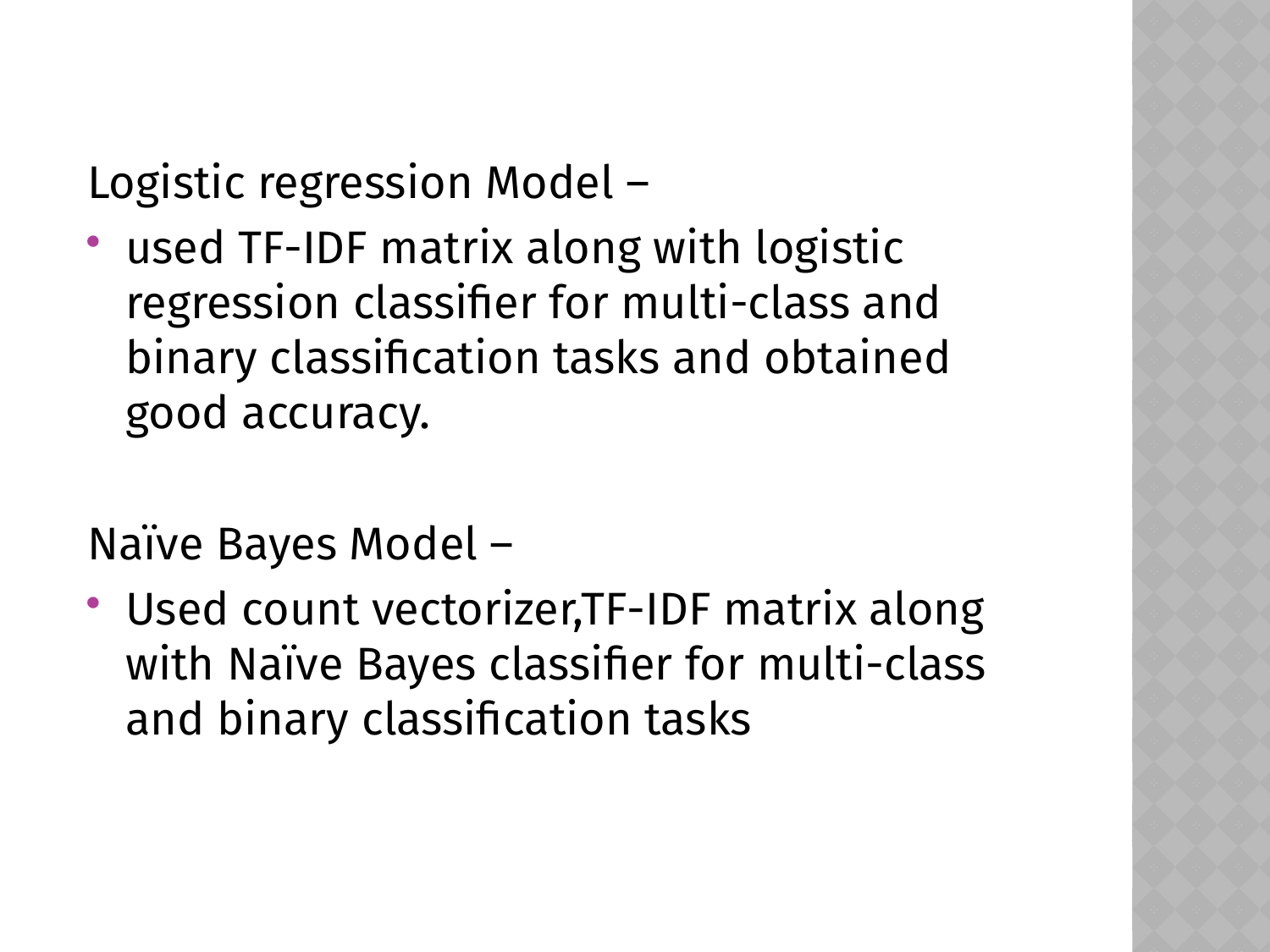

Logistic regression Model –
used TF-IDF matrix along with logistic regression classifier for multi-class and binary classification tasks and obtained good accuracy.

Naïve Bayes Model –
Used count vectorizer,TF-IDF matrix along with Naïve Bayes classifier for multi-class and binary classification tasks